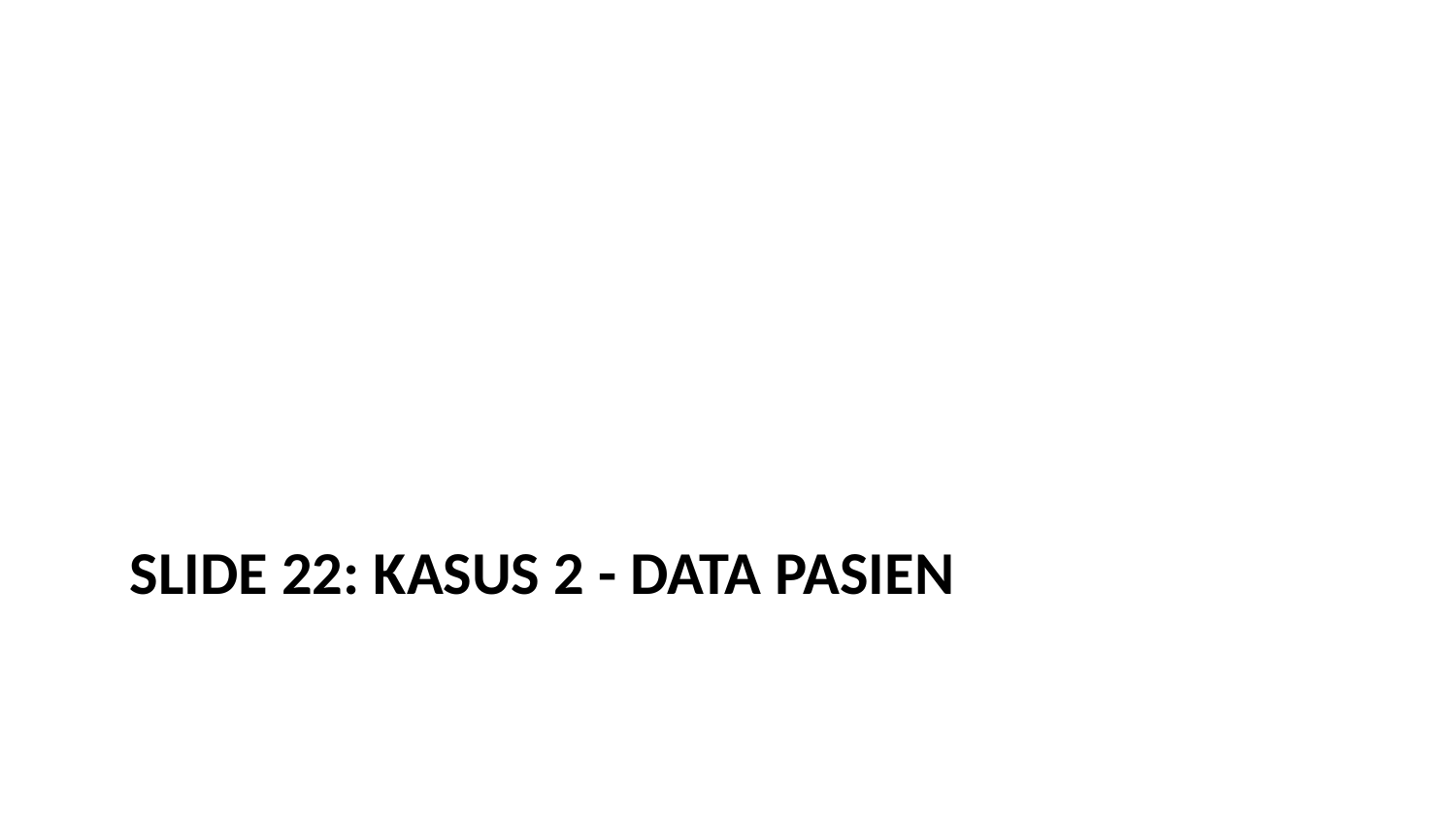

# Slide 22: Kasus 2 - Data Pasien